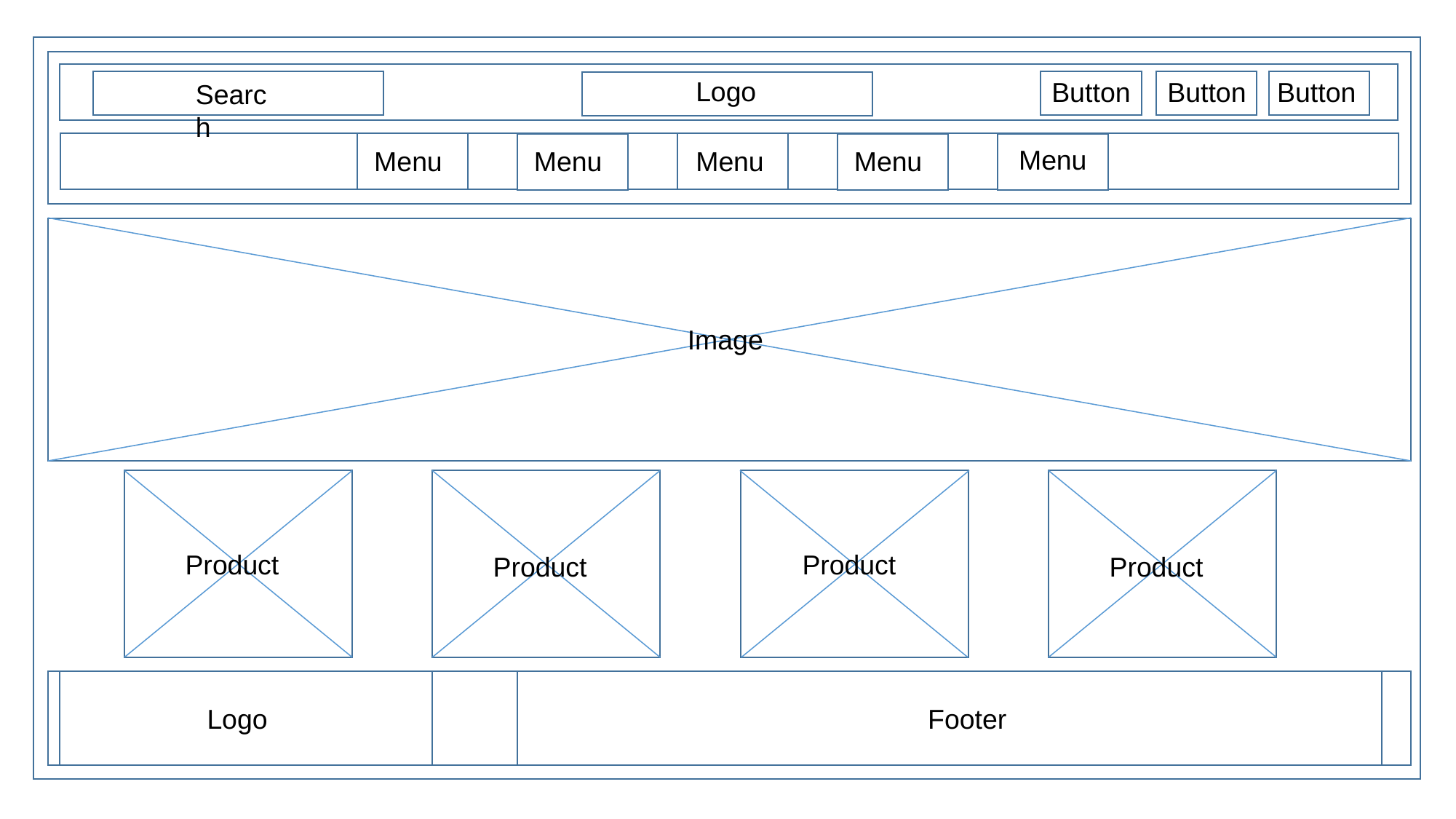

Logo
Button
Button
Button

Search

Menu
Menu
Menu
Menu
Menu

Image

Product
Product
Product
Product

Logo
Footer